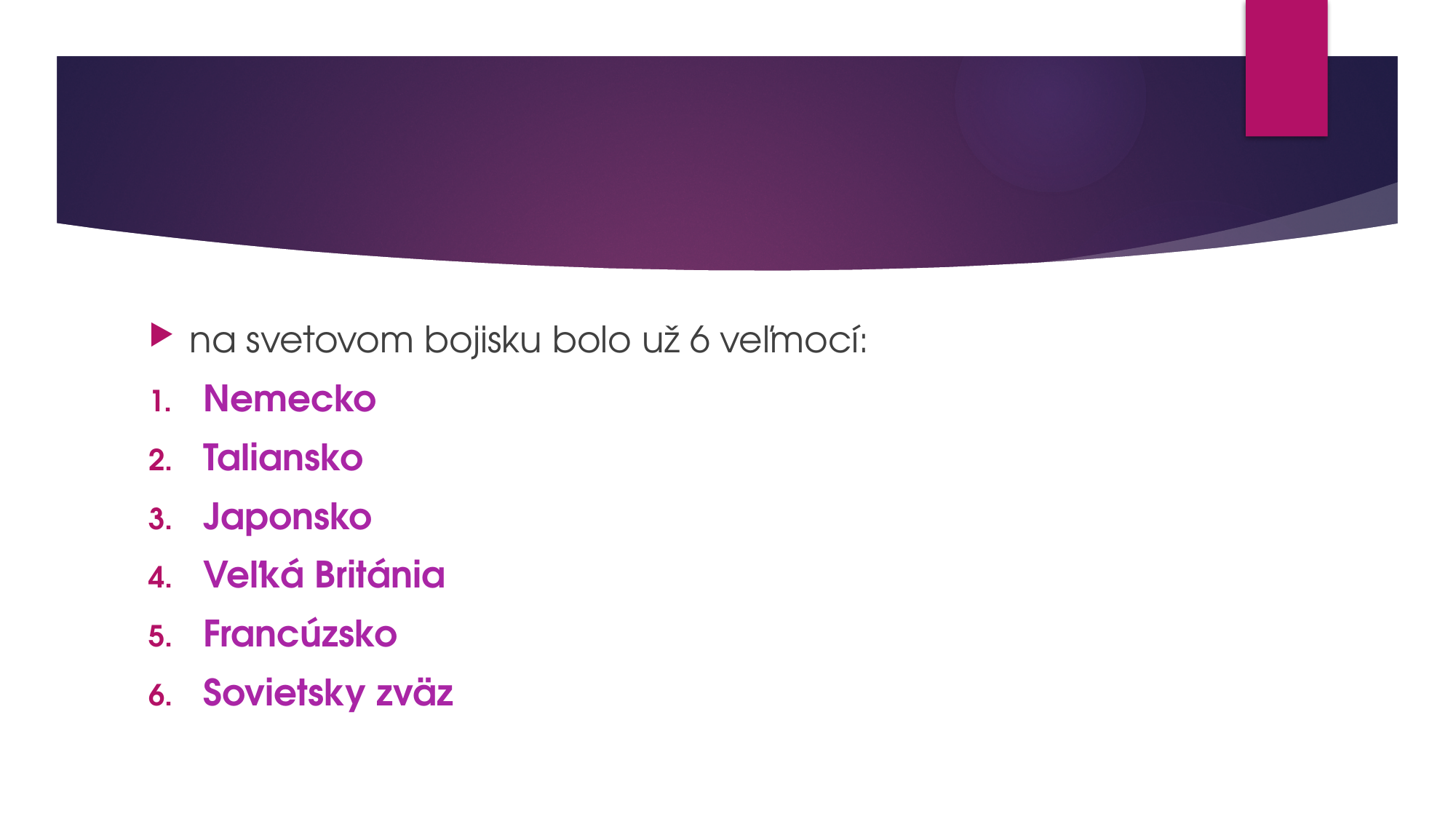

#
na svetovom bojisku bolo už 6 veľmocí:
Nemecko
Taliansko
Japonsko
Veľká Británia
Francúzsko
Sovietsky zväz